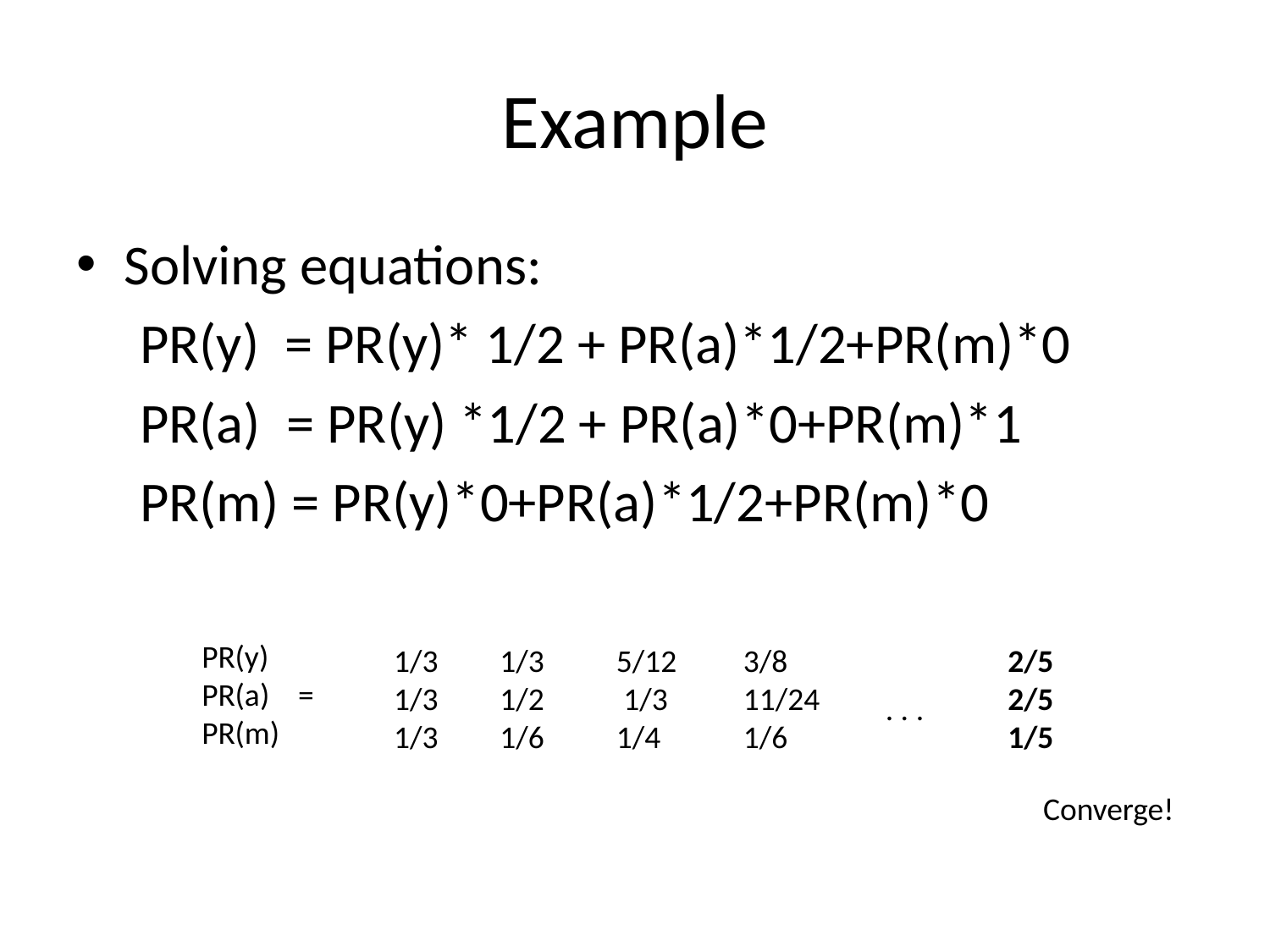

# Example
Solving equations:
     PR(y)  = PR(y)* 1/2 + PR(a)*1/2+PR(m)*0
PR(a)  = PR(y) *1/2 + PR(a)*0+PR(m)*1
PR(m) = PR(y)*0+PR(a)*1/2+PR(m)*0

PR(y)
PR(a)    =
PR(m)
1/3
1/3
1/3
1/3
1/2
1/6
5/12
 1/3
1/4
3/8
11/24
1/6
2/5
2/5
1/5
. . .
Converge!